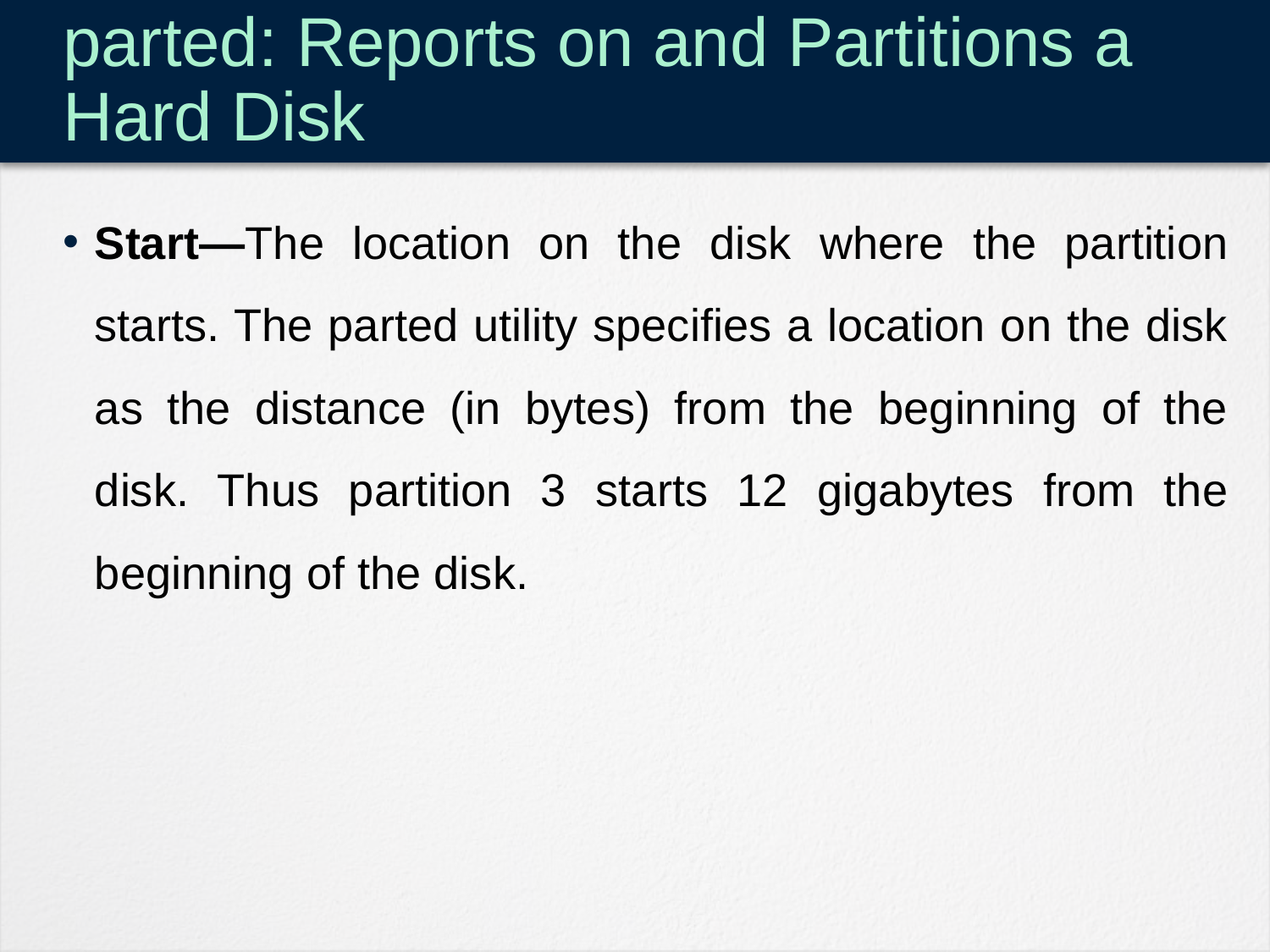

# parted: Reports on and Partitions a Hard Disk
Start—The location on the disk where the partition starts. The parted utility specifies a location on the disk as the distance (in bytes) from the beginning of the disk. Thus partition 3 starts 12 gigabytes from the beginning of the disk.